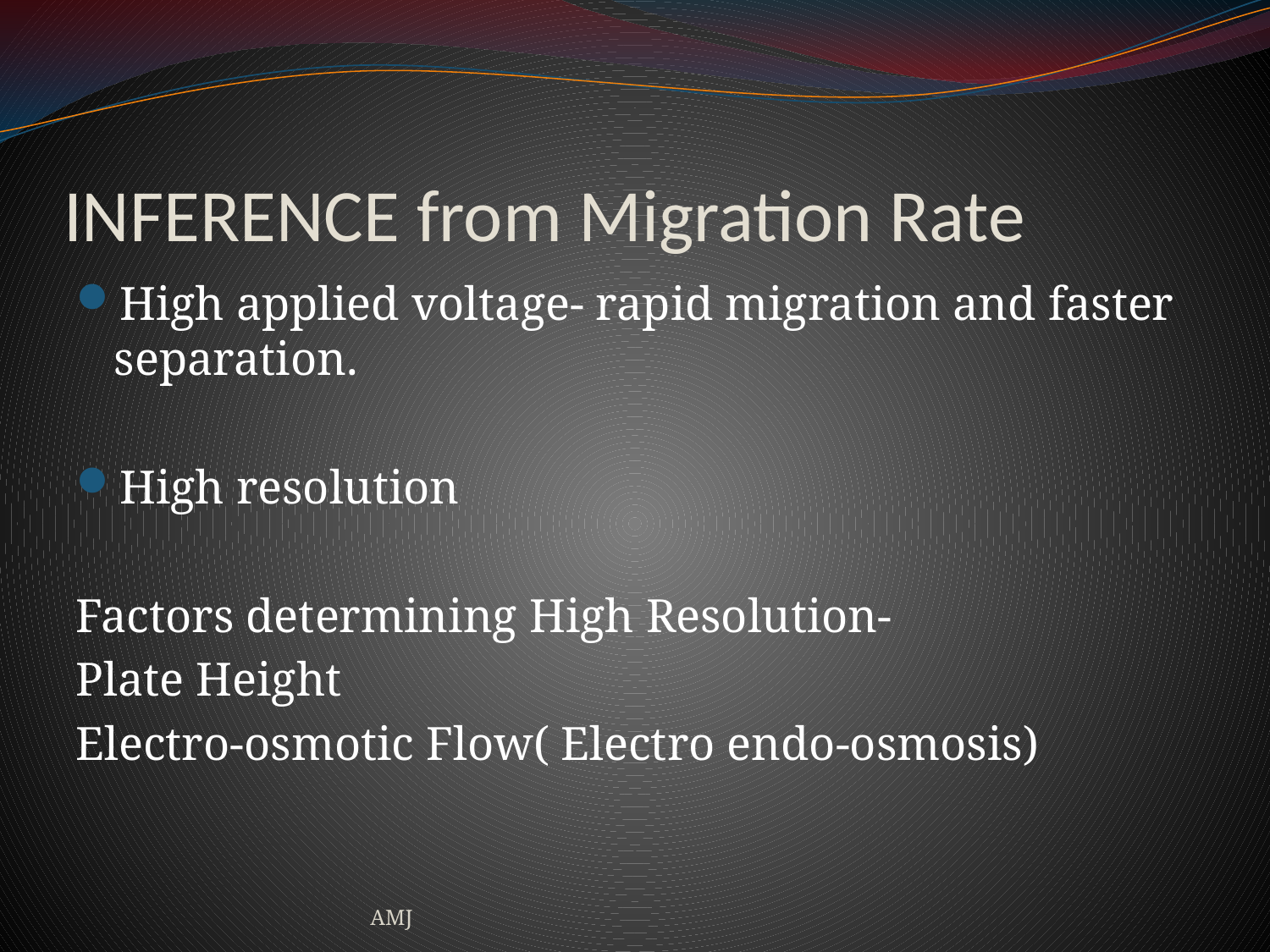

# INFERENCE from Migration Rate
High applied voltage- rapid migration and faster separation.

High resolution

Factors determining High Resolution-
Plate Height
Electro-osmotic Flow( Electro endo-osmosis)
AMJ